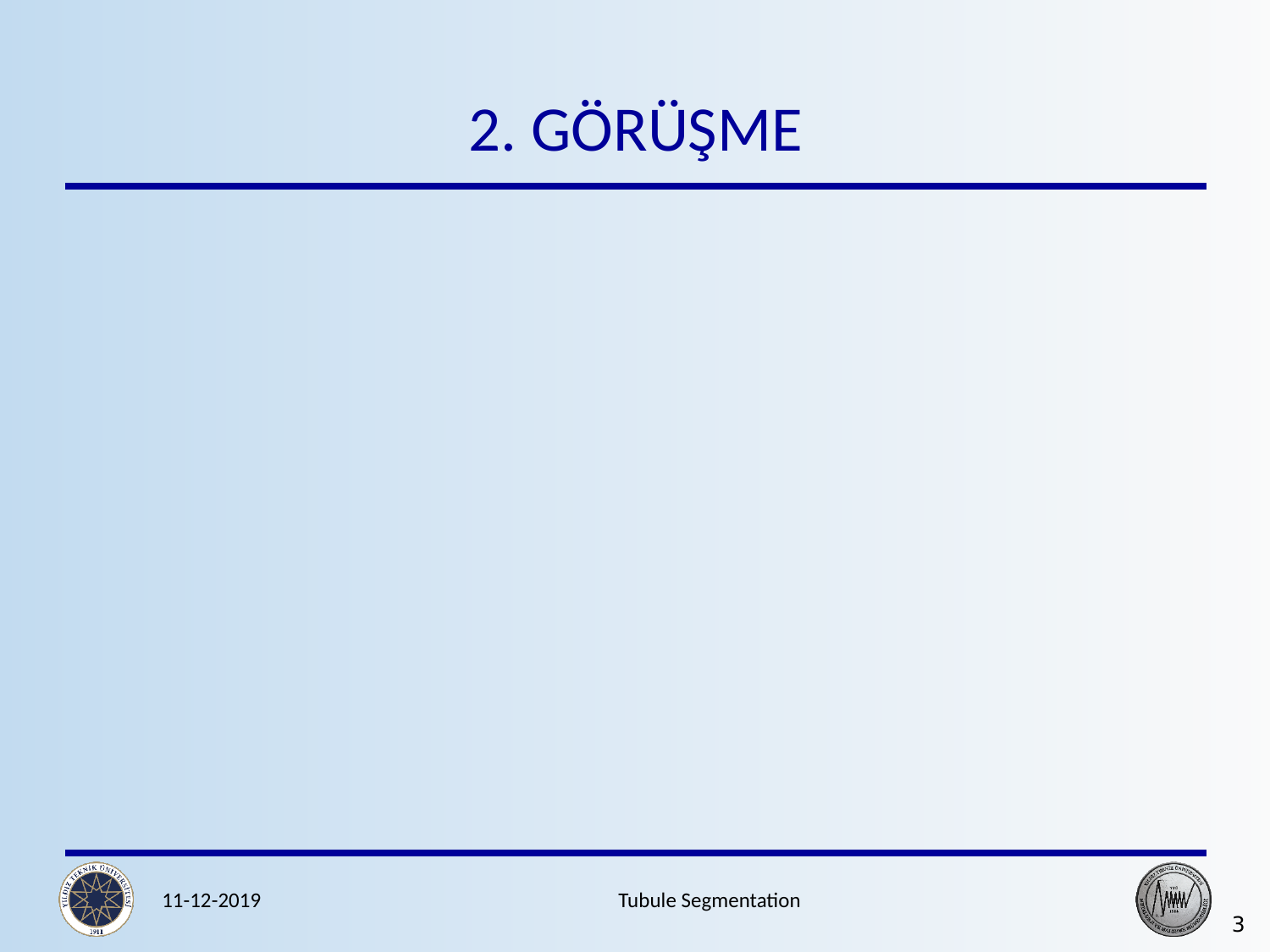

# 2. GÖRÜŞME

11-12-2019
Tubule Segmentation
3